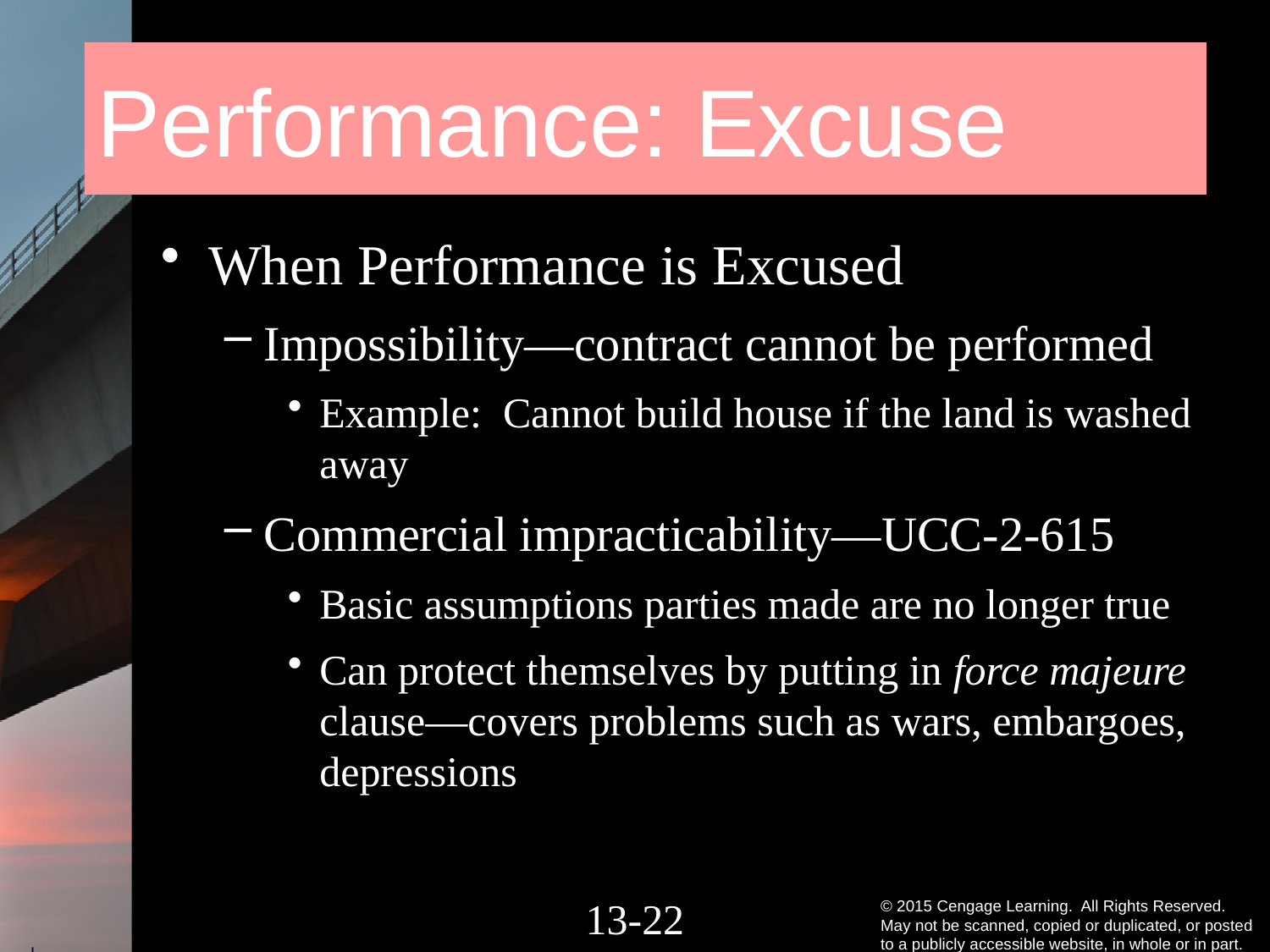

# Performance: Excuse
When Performance is Excused
Impossibility—contract cannot be performed
Example:  Cannot build house if the land is washed away
Commercial impracticability—UCC-2-615
Basic assumptions parties made are no longer true
Can protect themselves by putting in force majeure clause—covers problems such as wars, embargoes, depressions
13-22